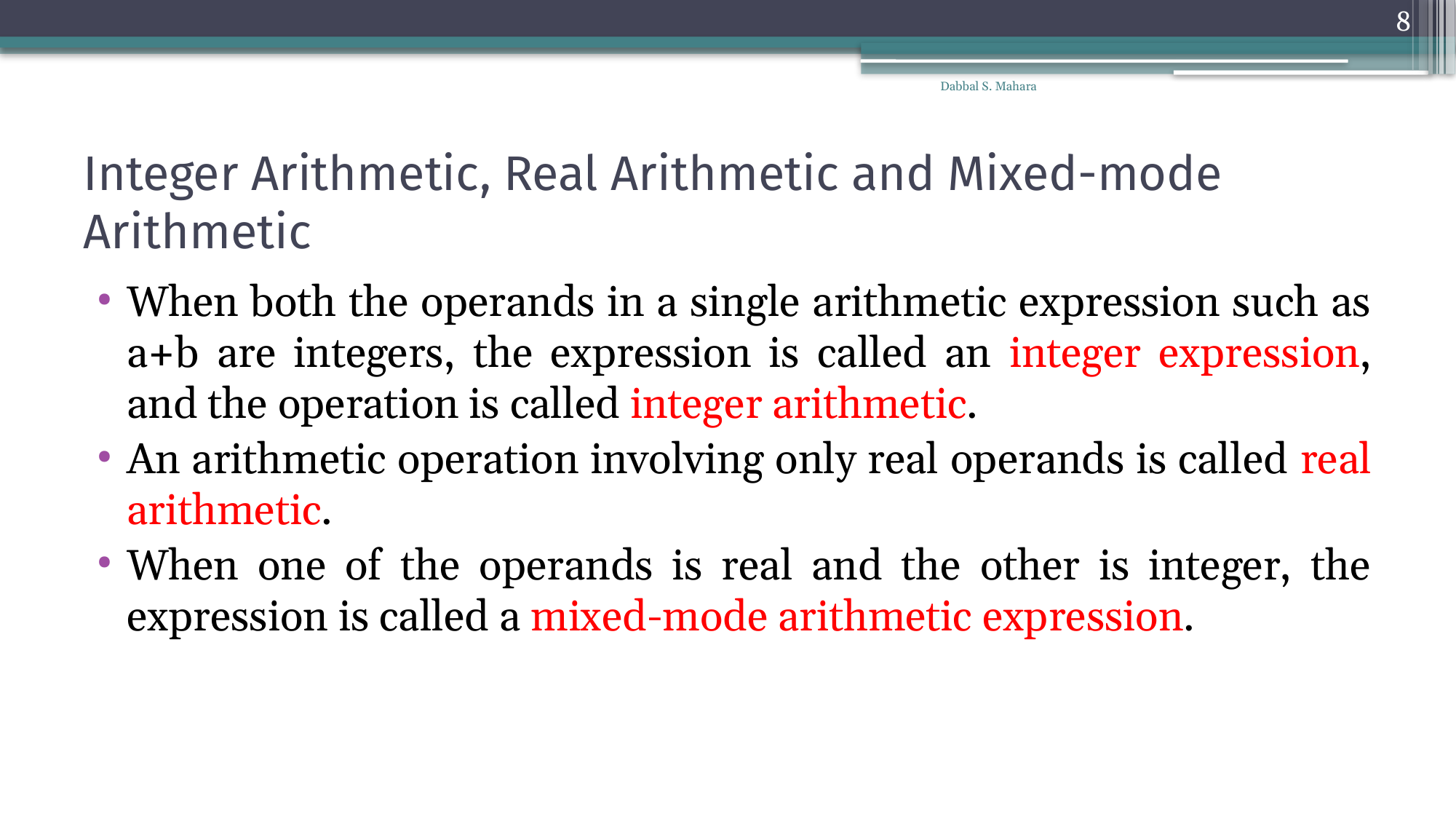

8
Dabbal S. Mahara
# Integer Arithmetic, Real Arithmetic and Mixed-mode Arithmetic
When both the operands in a single arithmetic expression such as a+b are integers, the expression is called an integer expression, and the operation is called integer arithmetic.
An arithmetic operation involving only real operands is called real arithmetic.
When one of the operands is real and the other is integer, the expression is called a mixed-mode arithmetic expression.